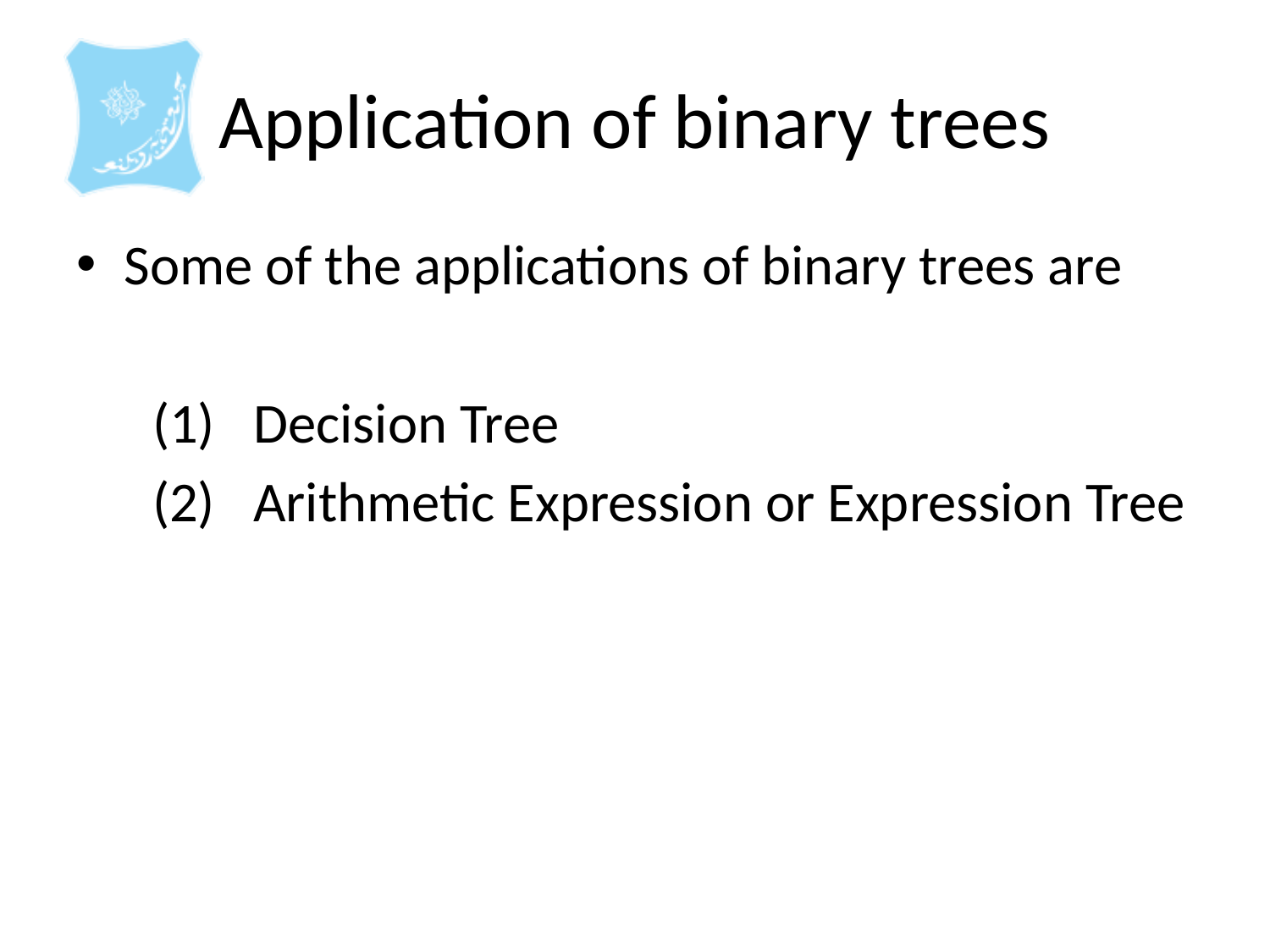

# Application of binary trees
Some of the applications of binary trees are

      (1)   Decision Tree
      (2)   Arithmetic Expression or Expression Tree